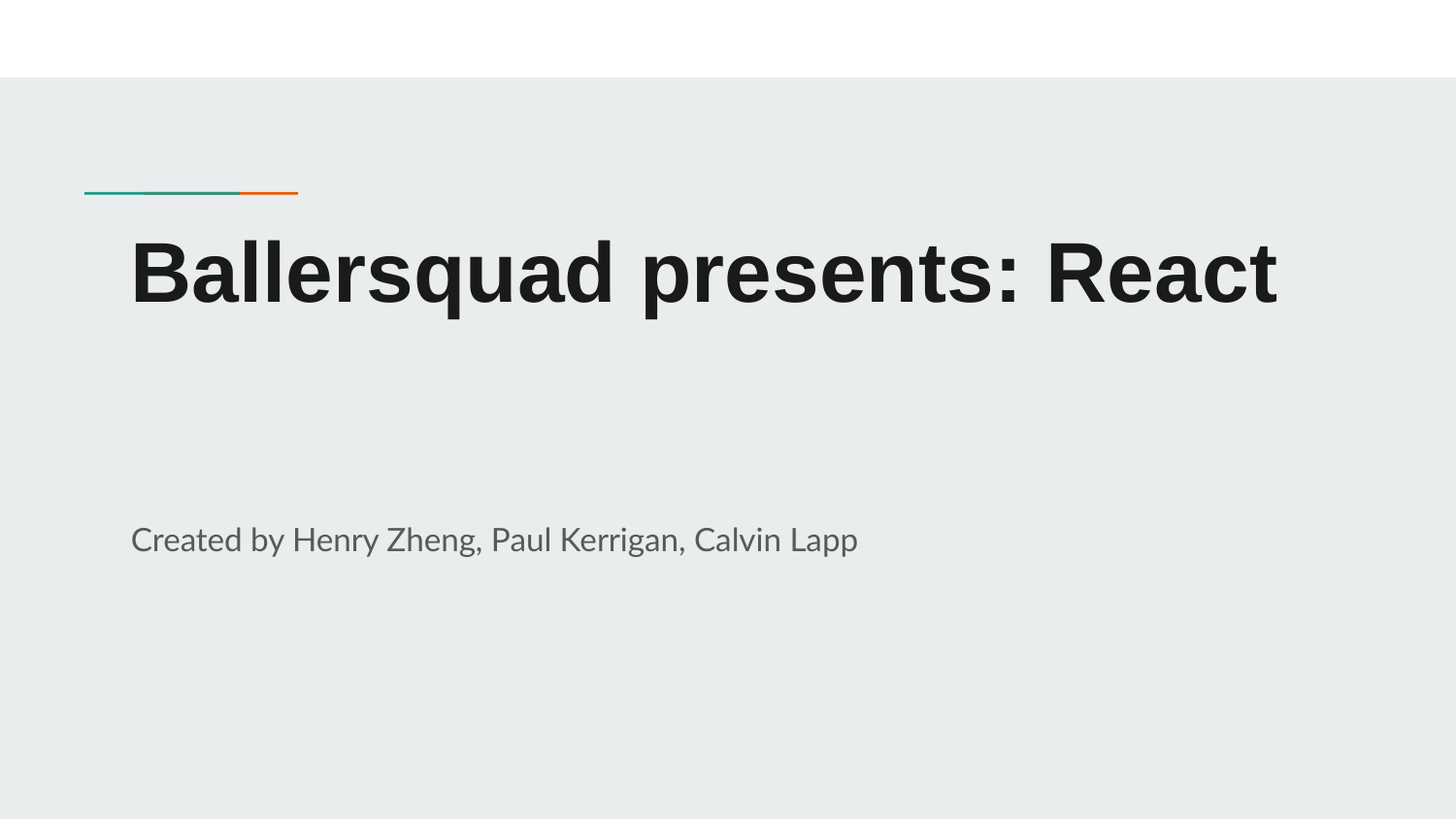

# Ballersquad presents: React
Created by Henry Zheng, Paul Kerrigan, Calvin Lapp